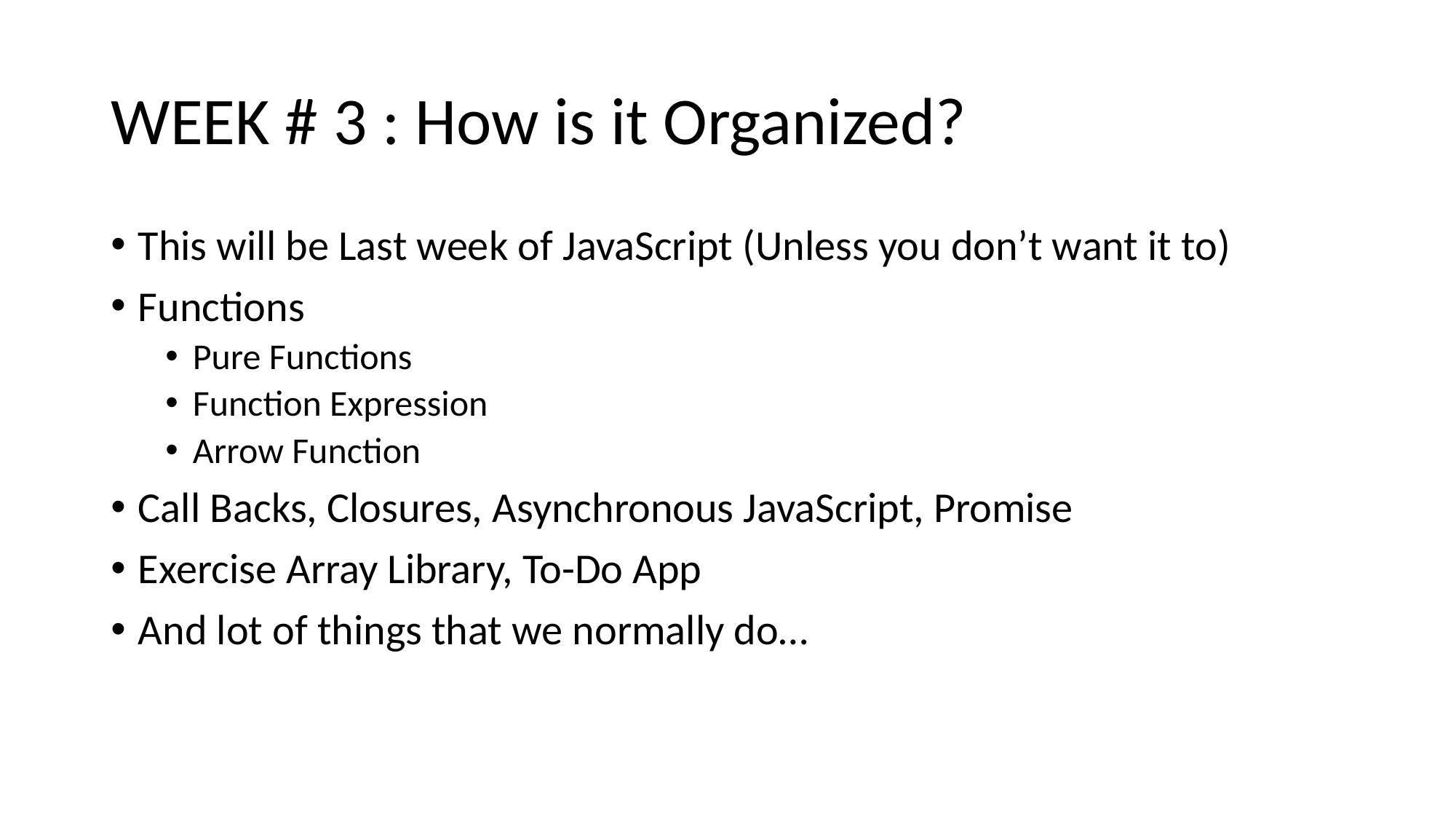

# WEEK # 3 : How is it Organized?
This will be Last week of JavaScript (Unless you don’t want it to)
Functions
Pure Functions
Function Expression
Arrow Function
Call Backs, Closures, Asynchronous JavaScript, Promise
Exercise Array Library, To-Do App
And lot of things that we normally do…